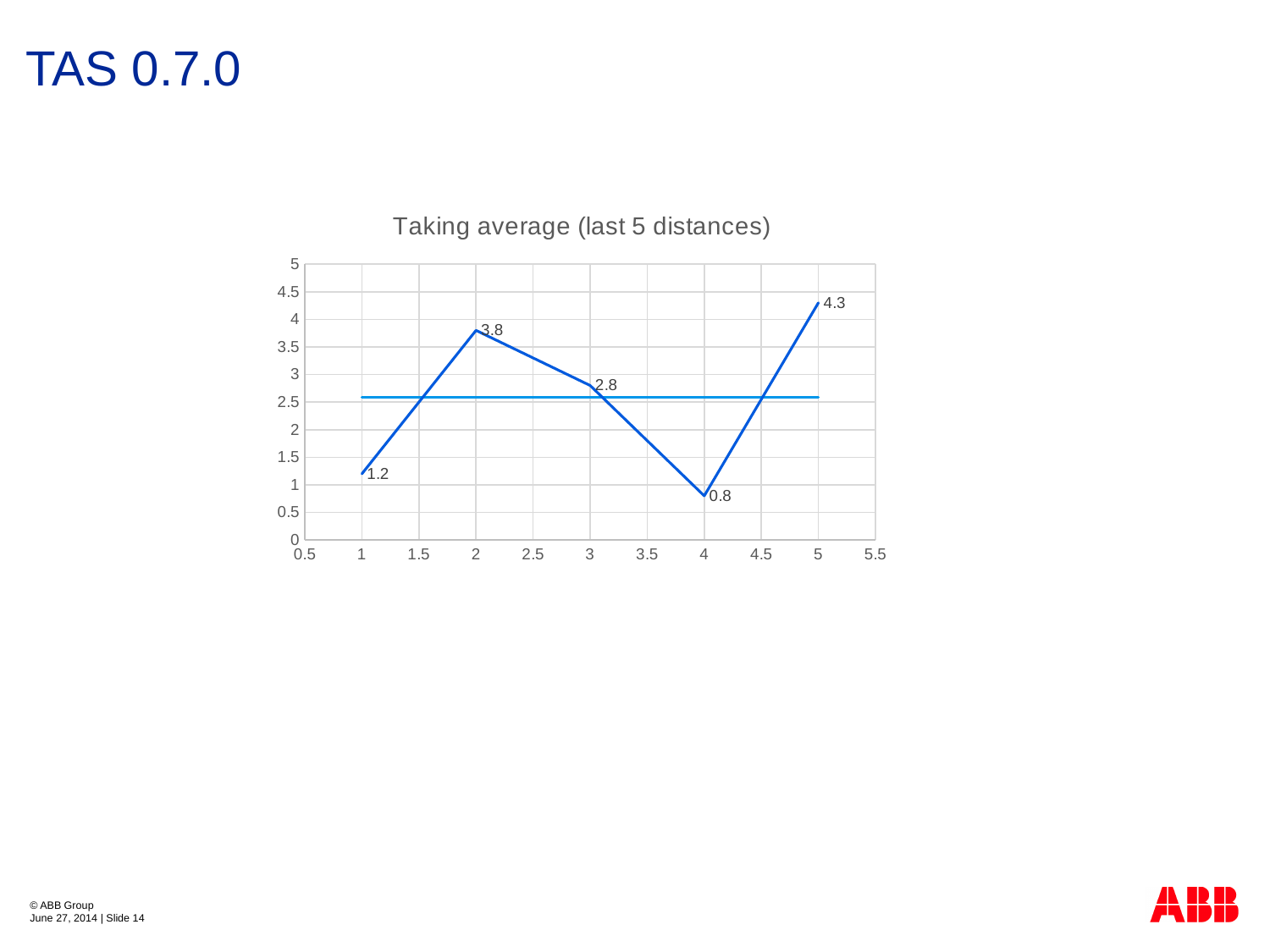

# TAS 0.7.0

### Chart: Taking average (last 5 distances)

| Category |  |  |
|---|---|---|
© ABB Group
June 27, 2014 | Slide 14